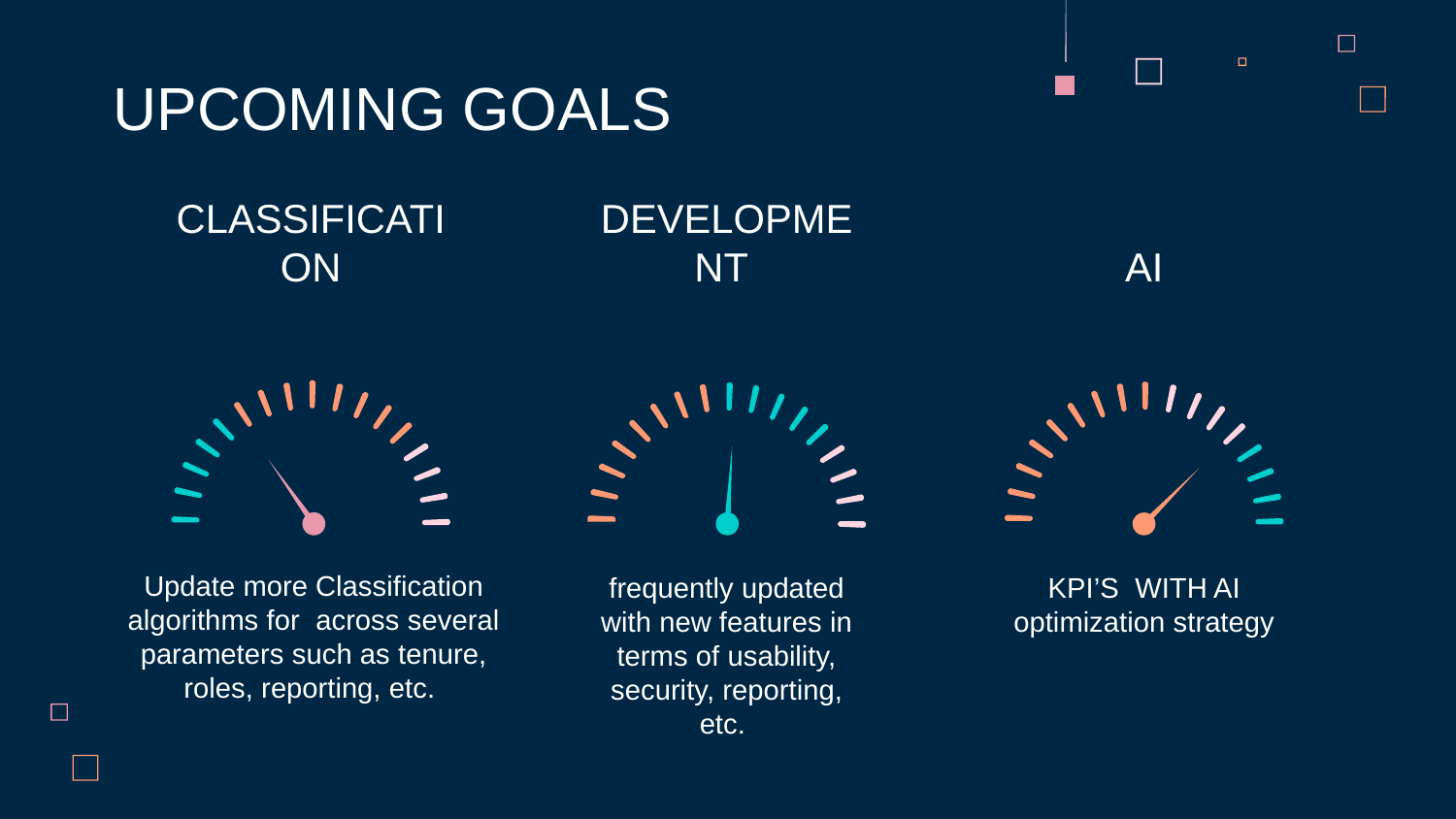

UPCOMING GOALS
# CLASSIFICATION
DEVELOPMENT
AI

Update more Classification algorithms for  across several parameters such as tenure, roles, reporting, etc.
frequently updated with new features in terms of usability, security, reporting, etc.
KPI’S  WITH AI optimization strategy